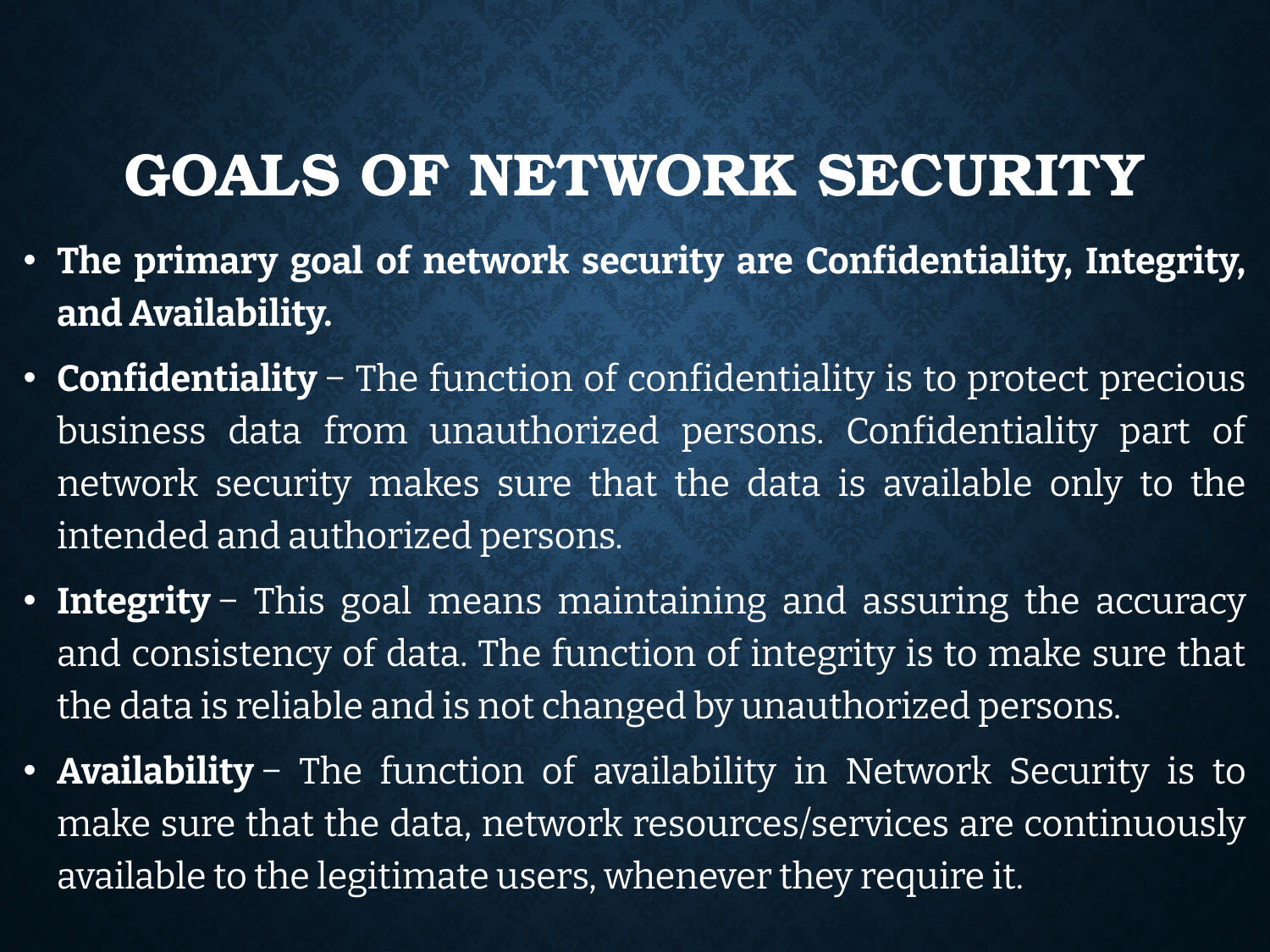

# Goals of Network Security
The primary goal of network security are Confidentiality, Integrity, and Availability.
Confidentiality − The function of confidentiality is to protect precious business data from unauthorized persons. Confidentiality part of network security makes sure that the data is available only to the intended and authorized persons.
Integrity − This goal means maintaining and assuring the accuracy and consistency of data. The function of integrity is to make sure that the data is reliable and is not changed by unauthorized persons.
Availability − The function of availability in Network Security is to make sure that the data, network resources/services are continuously available to the legitimate users, whenever they require it.